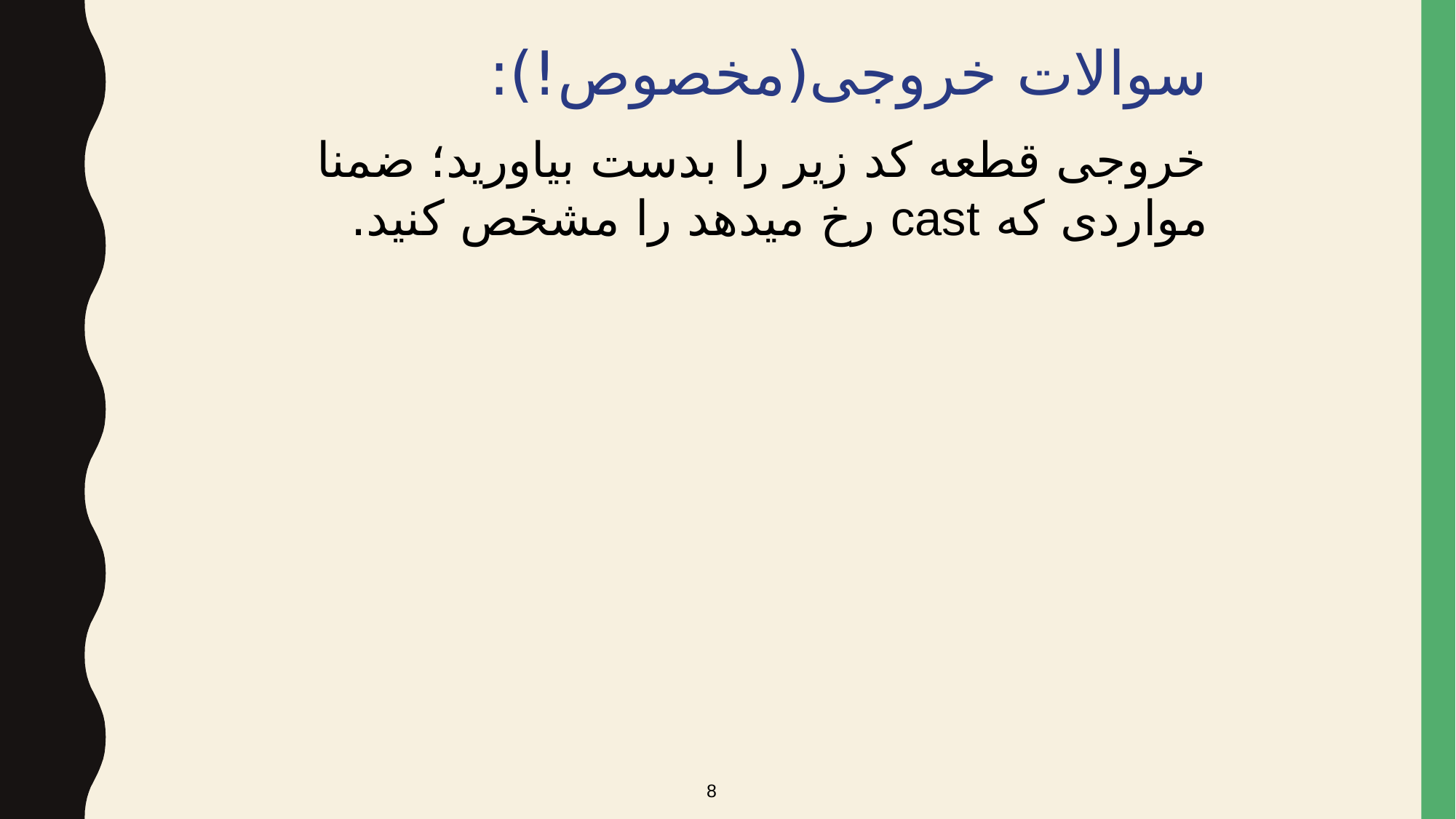

سوالات خروجی(مخصوص!):

خروجی قطعه کد زیر را بدست بیاورید؛ ضمنا مواردی که cast رخ میدهد را مشخص کنید.
8